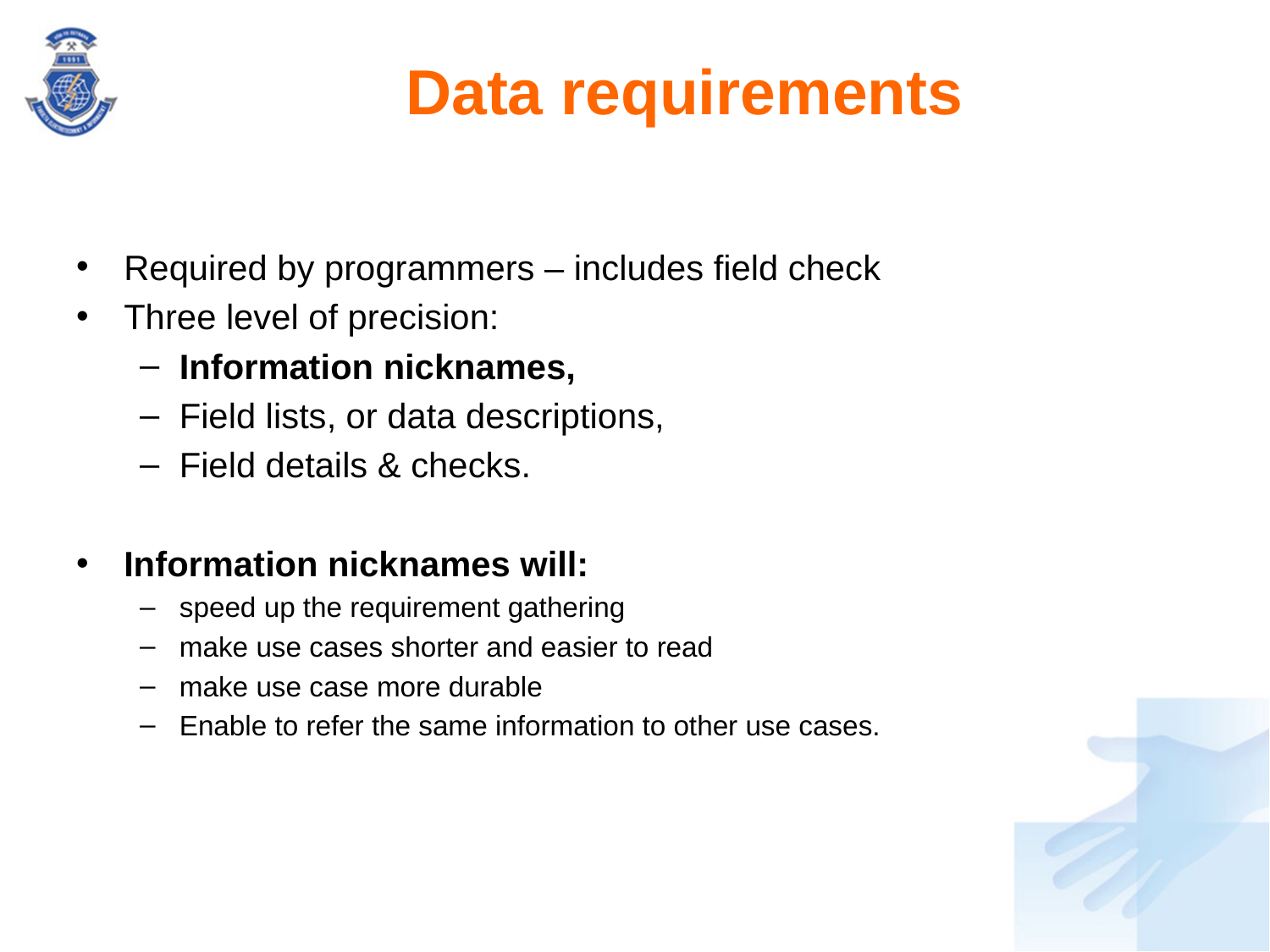

# Data requirements
Required by programmers – includes field check
Three level of precision:
Information nicknames,
Field lists, or data descriptions,
Field details & checks.

Information nicknames will:
speed up the requirement gathering
make use cases shorter and easier to read
make use case more durable
Enable to refer the same information to other use cases.